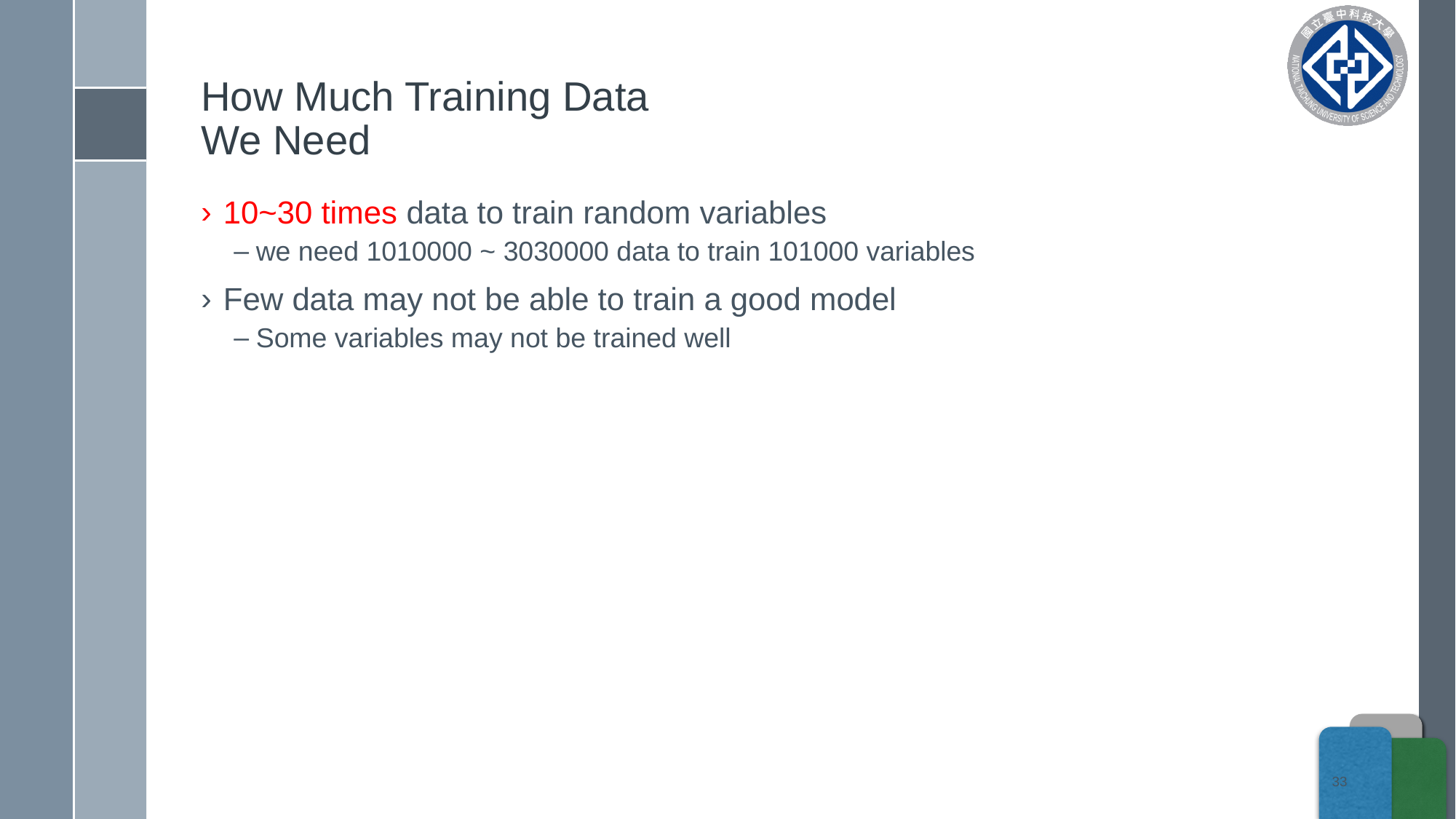

# How Much Training Data We Need
10~30 times data to train random variables
we need 1010000 ~ 3030000 data to train 101000 variables
Few data may not be able to train a good model
Some variables may not be trained well
33